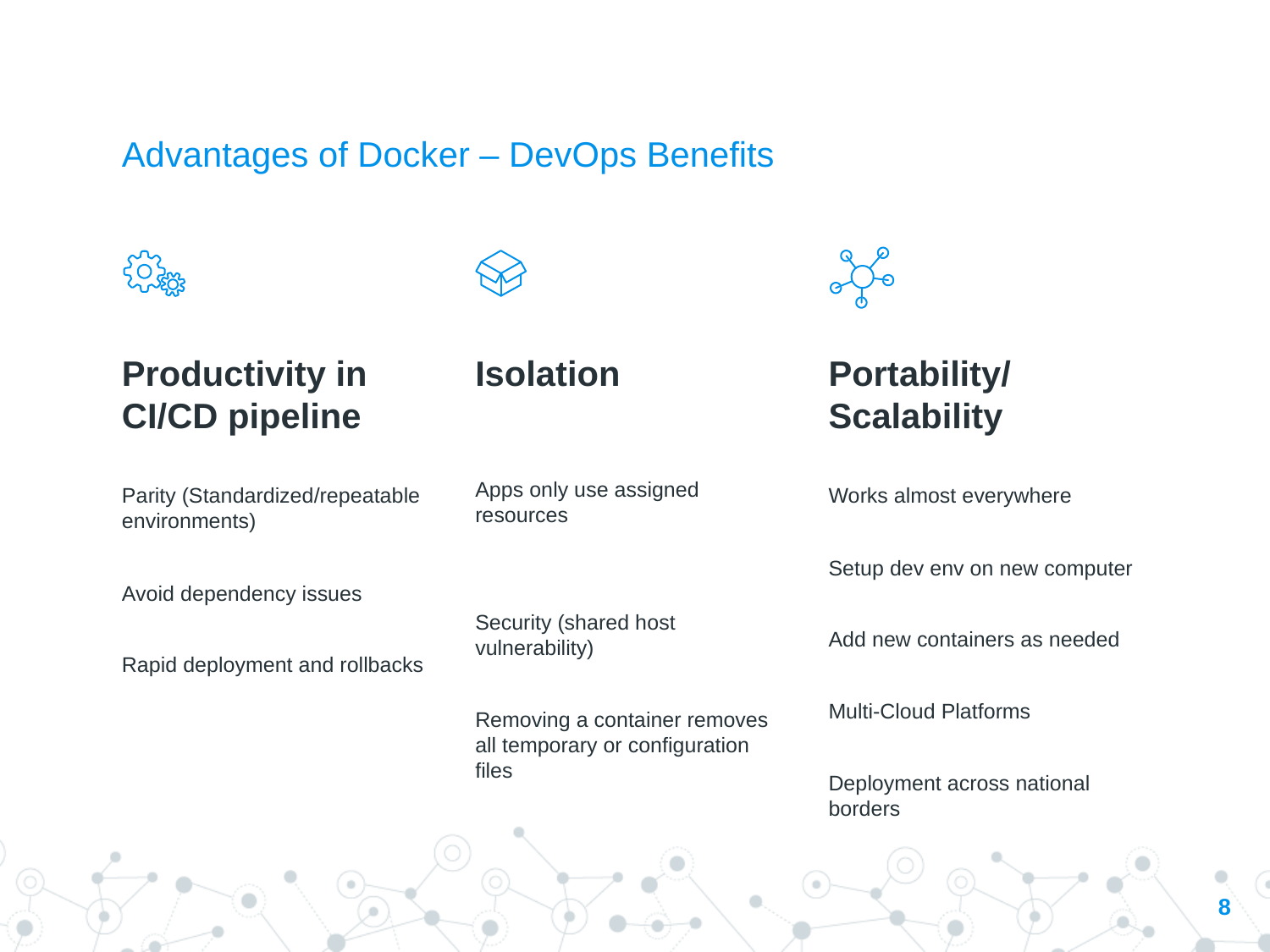

# Advantages of Docker – DevOps Benefits

Isolation

Apps only use assigned resources

Security (shared host vulnerability)

Removing a container removes all temporary or configuration files

Productivity in CI/CD pipeline

Parity (Standardized/repeatable environments)

Avoid dependency issues

Rapid deployment and rollbacks

Portability/
Scalability

Works almost everywhere

Setup dev env on new computer

Add new containers as needed

Multi-Cloud Platforms

Deployment across national borders
8